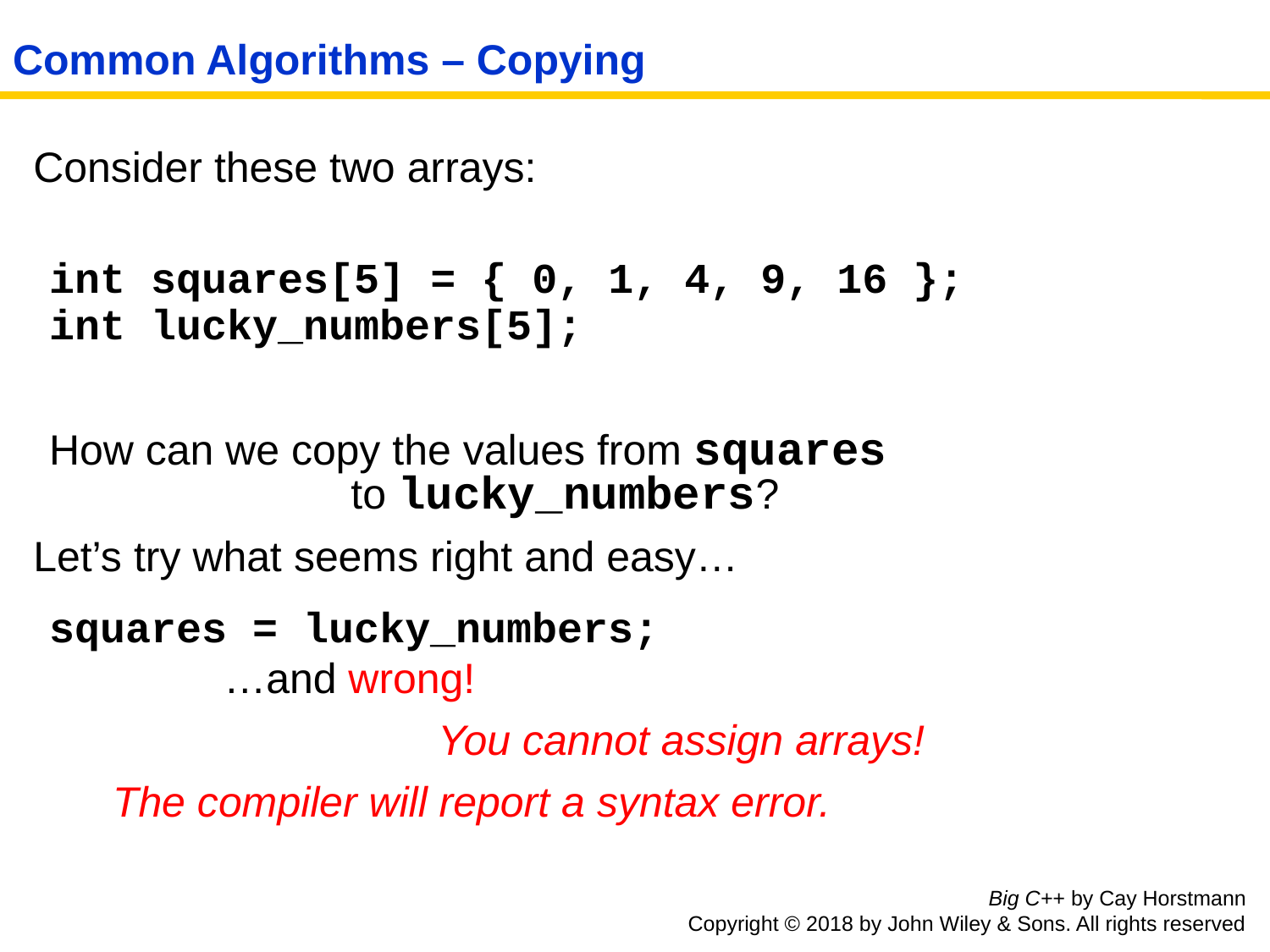

# Common Algorithms – Copying
Consider these two arrays:

int squares[5] = { 0, 1, 4, 9, 16 };
int lucky_numbers[5];

How can we copy the values from squares
		to lucky_numbers?
Let’s try what seems right and easy…
squares = lucky_numbers;					…and wrong!
			  You cannot assign arrays!
The compiler will report a syntax error.

Big C++ by Cay Horstmann
Copyright © 2018 by John Wiley & Sons. All rights reserved